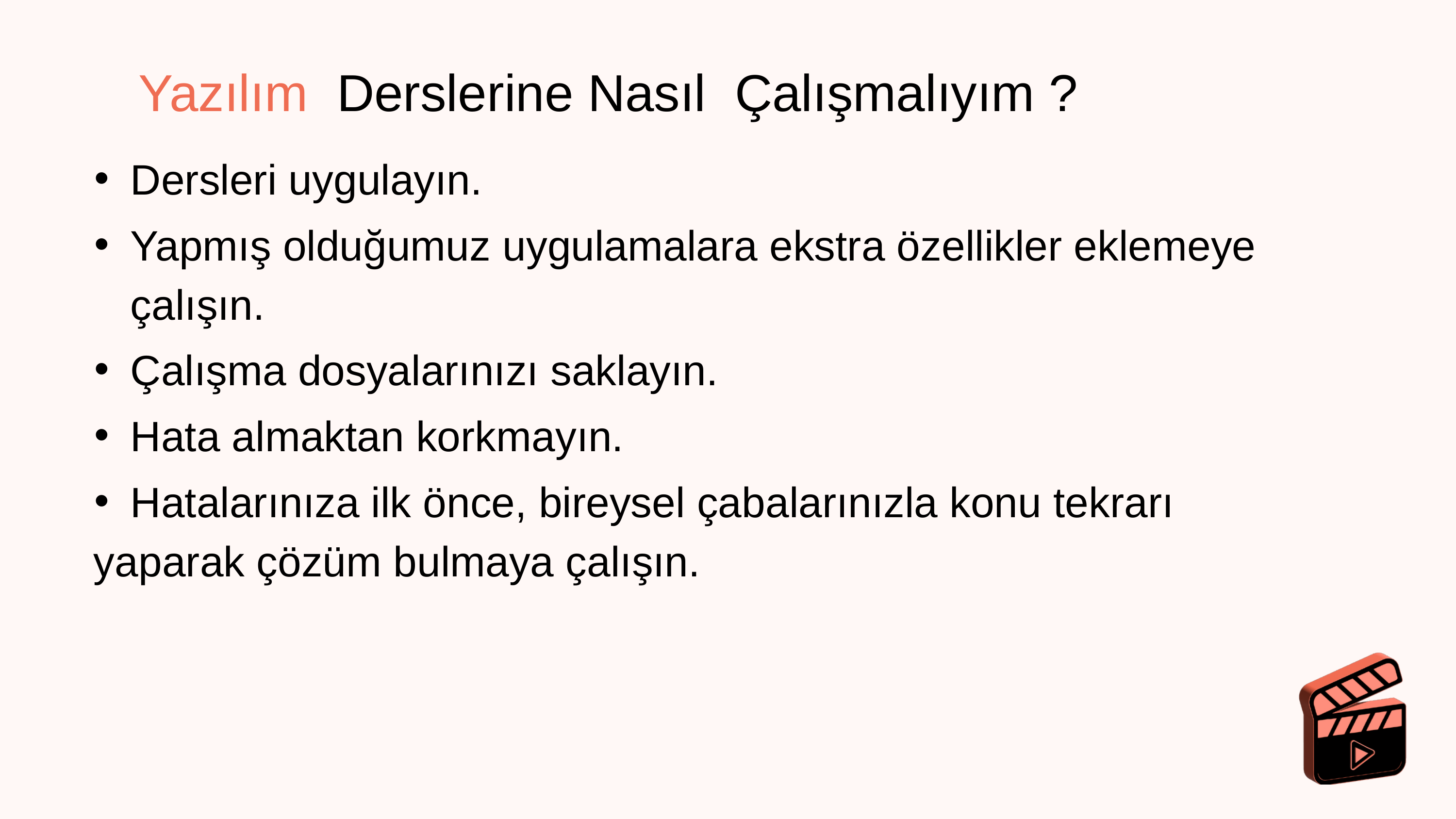

Yazılım  Derslerine Nasıl  Çalışmalıyım ?
Dersleri uygulayın.
Yapmış olduğumuz uygulamalara ekstra özellikler eklemeye çalışın.
Çalışma dosyalarınızı saklayın.
Hata almaktan korkmayın.
Hatalarınıza ilk önce, bireysel çabalarınızla konu tekrarı
   yaparak çözüm bulmaya çalışın.